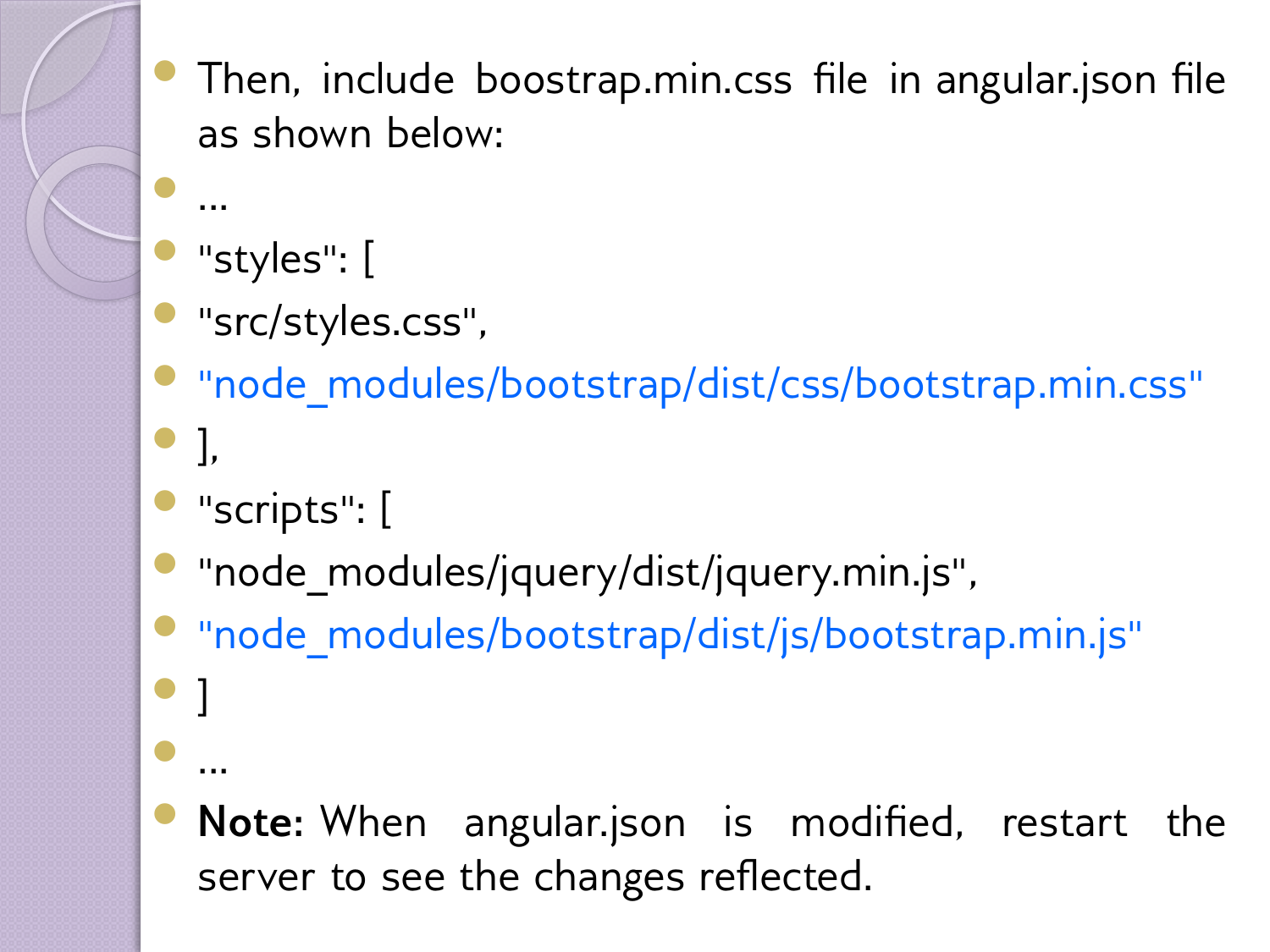

Then, include boostrap.min.css file in angular.json file as shown below:
...
"styles": [
"src/styles.css",
"node_modules/bootstrap/dist/css/bootstrap.min.css"
],
"scripts": [
"node_modules/jquery/dist/jquery.min.js",
"node_modules/bootstrap/dist/js/bootstrap.min.js"
]
...
Note: When angular.json is modified, restart the server to see the changes reflected.